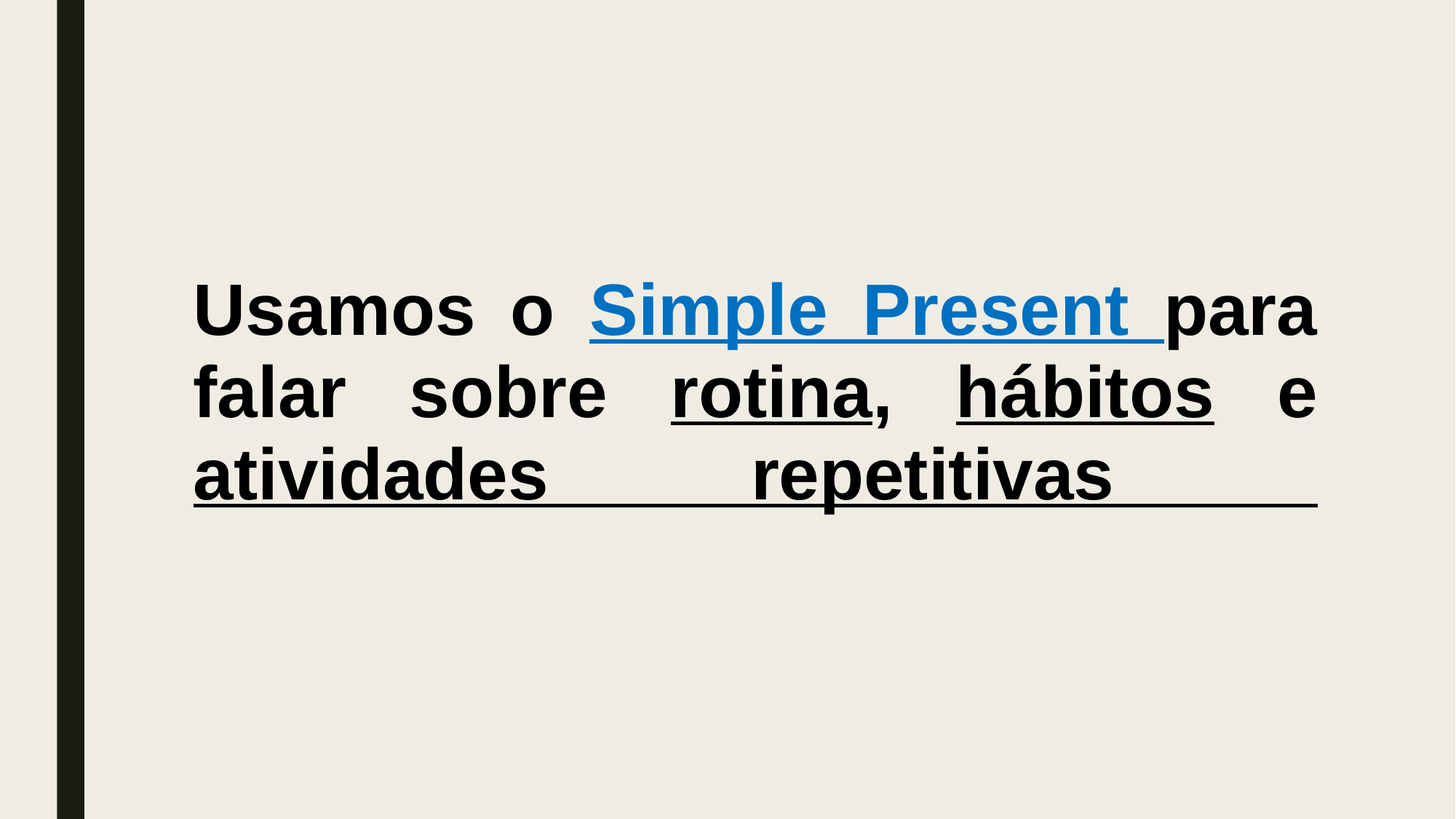

# Usamos o Simple Present para falar sobre rotina, hábitos e atividades repetitivas